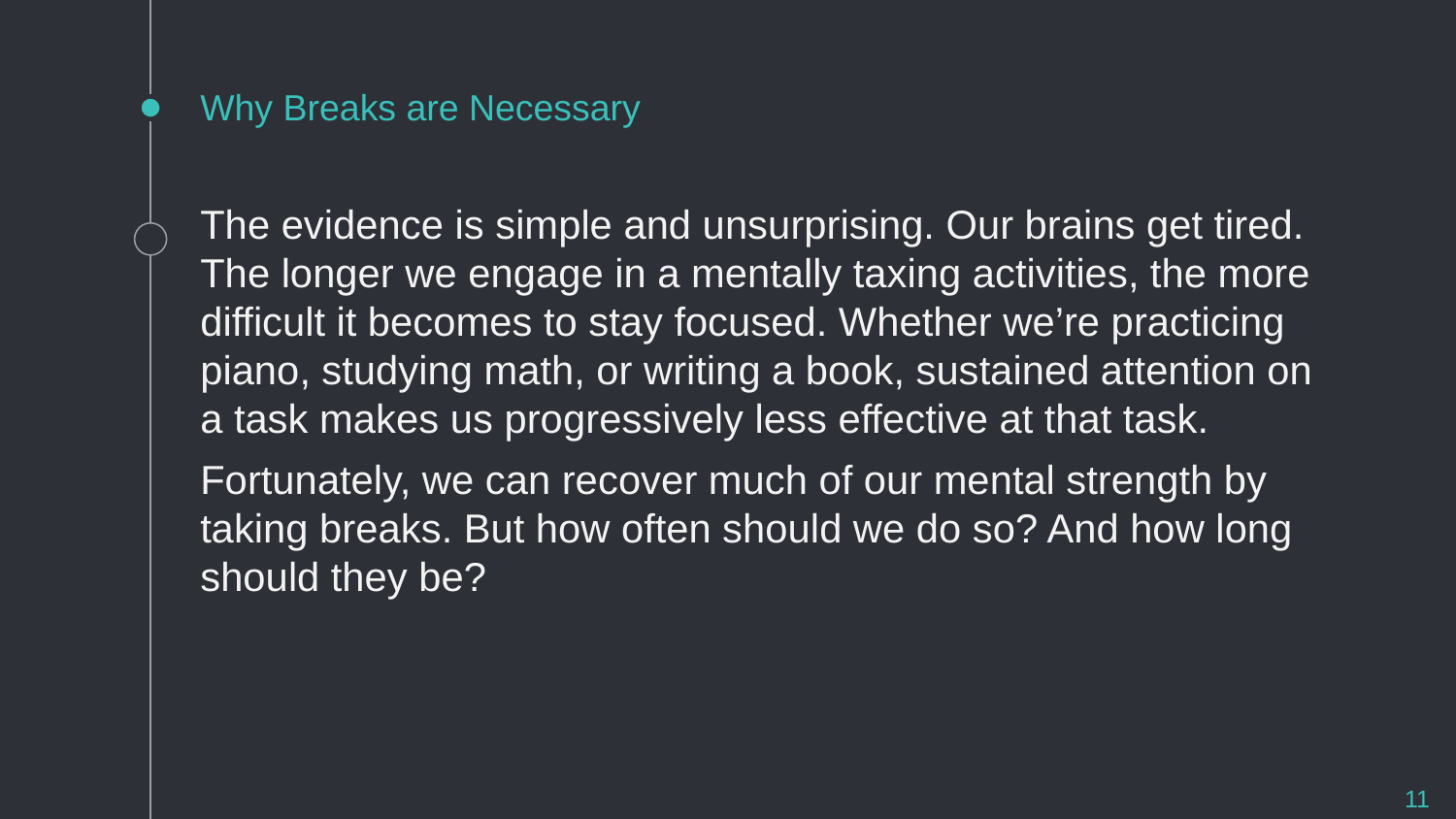

# Why Breaks are Necessary
The evidence is simple and unsurprising. Our brains get tired. The longer we engage in a mentally taxing activities, the more difficult it becomes to stay focused. Whether we’re practicing piano, studying math, or writing a book, sustained attention on a task makes us progressively less effective at that task.
Fortunately, we can recover much of our mental strength by taking breaks. But how often should we do so? And how long should they be?
11